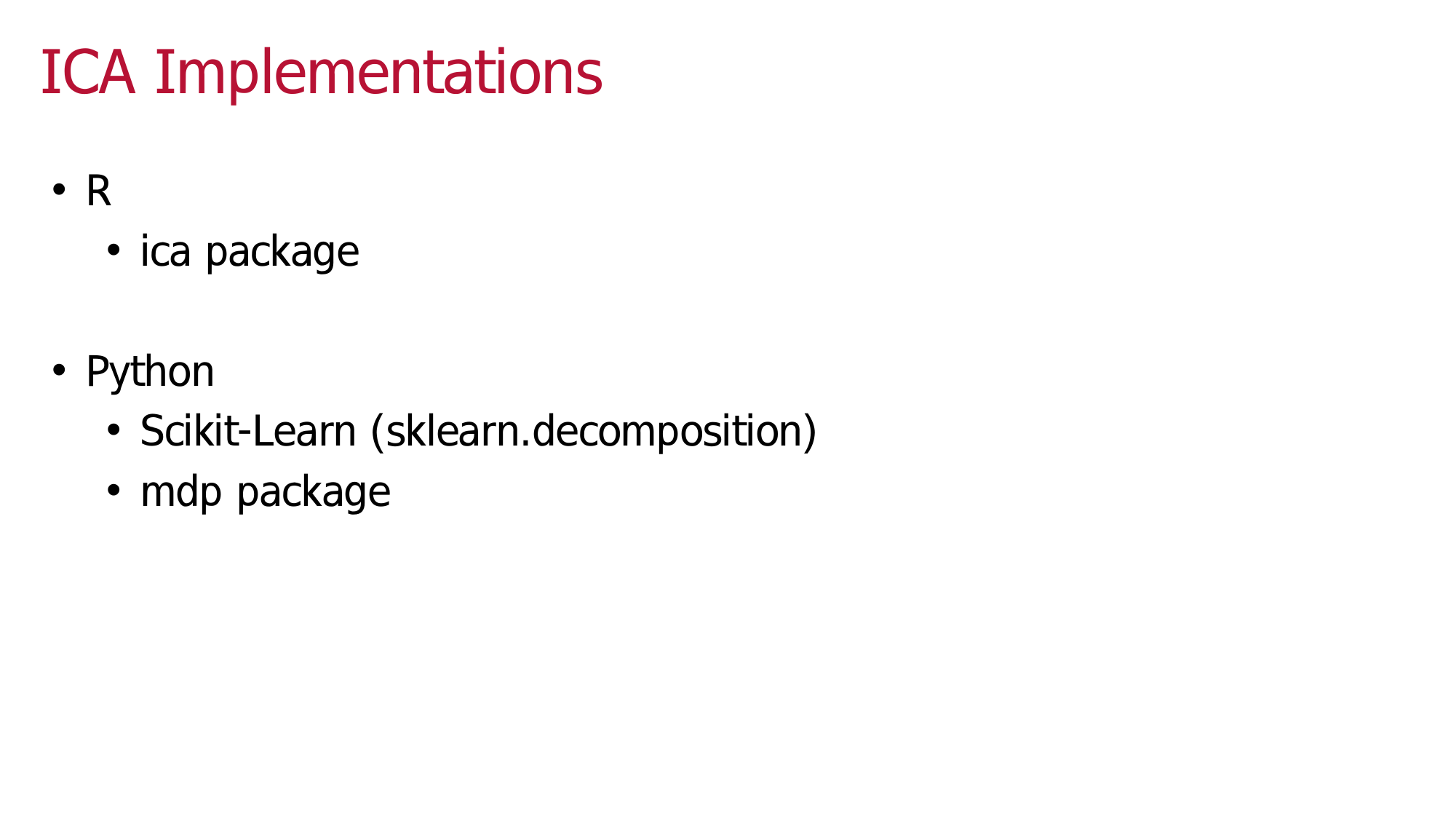

ICA Implementations
R
ica package

Python
Scikit-Learn (sklearn.decomposition)
mdp package